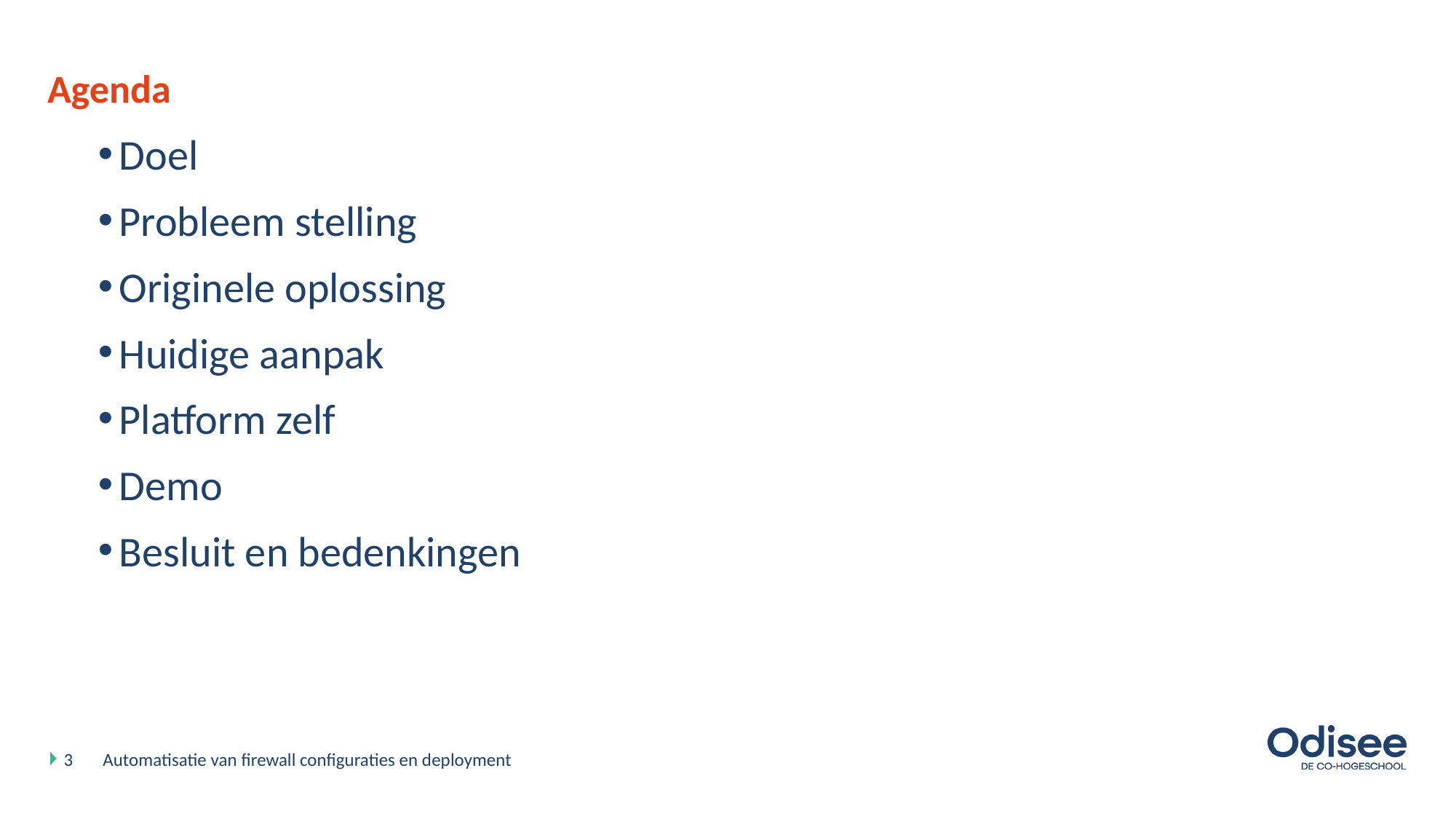

# Agenda
Doel
Probleem stelling
Originele oplossing
Huidige aanpak
Platform zelf
Demo
Besluit en bedenkingen
3
Automatisatie van firewall configuraties en deployment